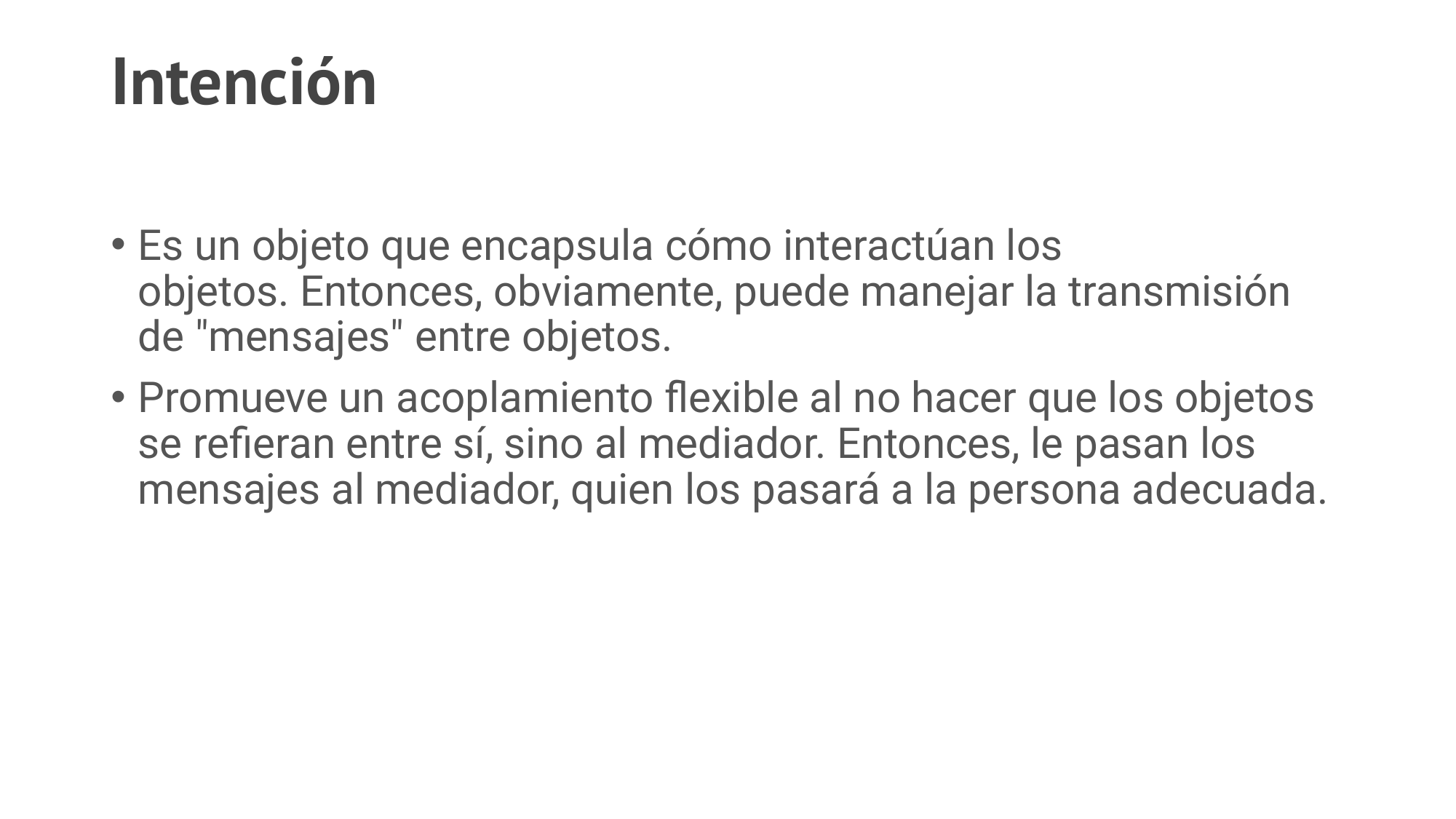

# Intención
Es un objeto que encapsula cómo interactúan los objetos. Entonces, obviamente, puede manejar la transmisión de "mensajes" entre objetos.
Promueve un acoplamiento flexible al no hacer que los objetos se refieran entre sí, sino al mediador. Entonces, le pasan los mensajes al mediador, quien los pasará a la persona adecuada.